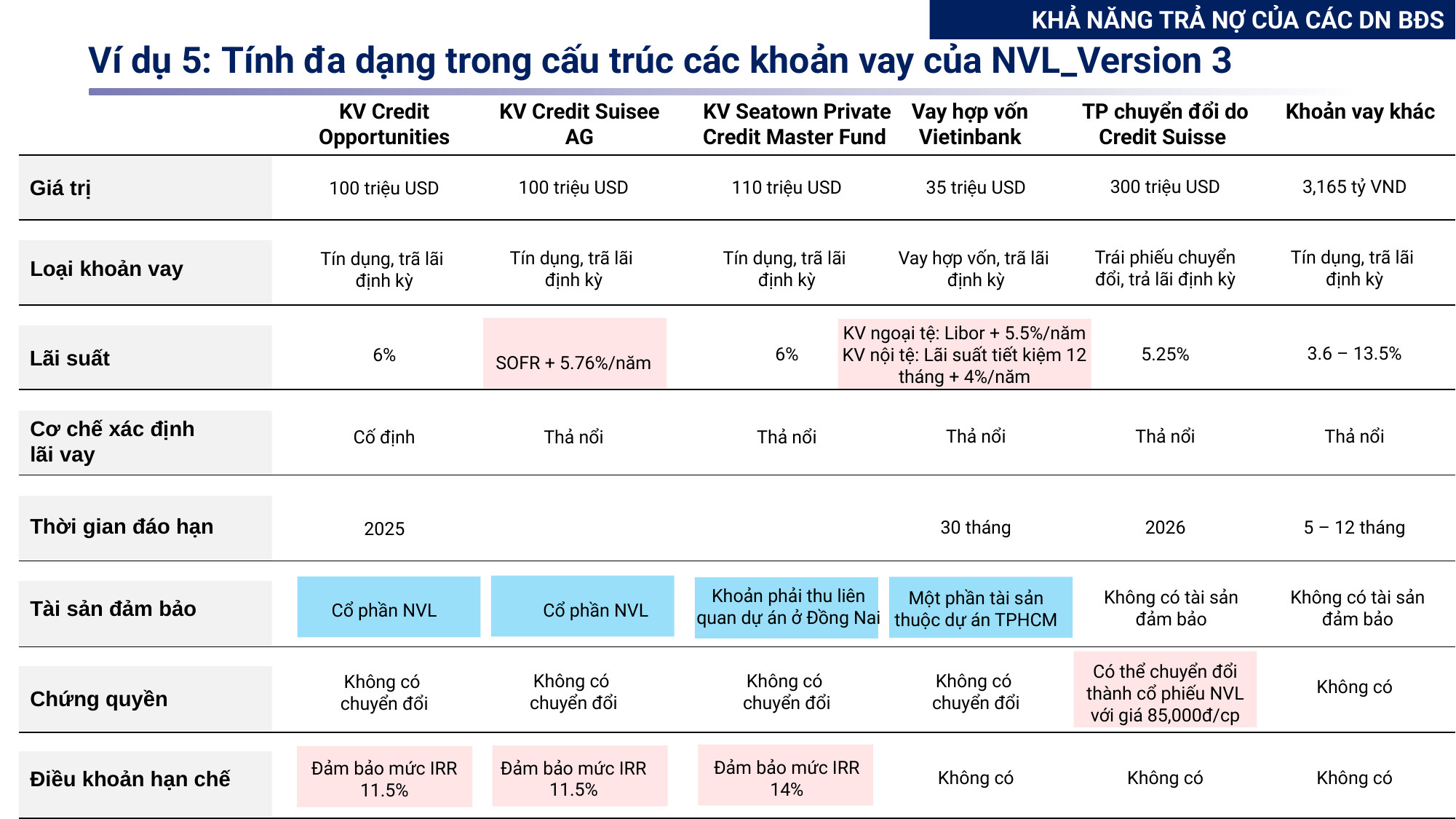

KHẢ NĂNG TRẢ NỢ CỦA CÁC DN BĐS
Ví dụ 5: Tính đa dạng trong cấu trúc các khoản vay của NVL_Version 3

KV Credit Opportunities
KV Credit Suisee AG
KV Seatown Private Credit Master Fund
Vay hợp vốn Vietinbank
TP chuyển đổi do Credit Suisse
Khoản vay khác

Giá trị
3,165 tỷ VND
300 triệu USD
35 triệu USD
110 triệu USD
100 triệu USD
100 triệu USD

Tín dụng, trã lãi
định kỳ
Trái phiếu chuyển đổi, trả lãi định kỳ
Vay hợp vốn, trã lãi
định kỳ
Tín dụng, trã lãi
định kỳ
Tín dụng, trã lãi
định kỳ
Tín dụng, trã lãi
định kỳ
Loại khoản vay
KV ngoại tệ: Libor + 5.5%/năm
KV nội tệ: Lãi suất tiết kiệm 12 tháng + 4%/năm

3.6 – 13.5%
5.25%
6%
6%
Lãi suất
SOFR + 5.76%/năm
Cơ chế xác định
lãi vay

Thả nổi
Thả nổi
Thả nổi
Thả nổi
Thả nổi
Cố định

Thời gian đáo hạn
5 – 12 tháng
2026
30 tháng
2025

Khoản phải thu liên quan dự án ở Đồng Nai
Không có tài sản đảm bảo
Không có tài sản đảm bảo
Một phần tài sản thuộc dự án TPHCM

Tài sản đảm bảo
Cổ phần NVL
Cổ phần NVL

Có thể chuyển đổi thành cổ phiếu NVL với giá 85,000đ/cp
Không có
chuyển đổi
Không có
chuyển đổi
Không có
chuyển đổi
Không có
chuyển đổi

Không có
Chứng quyền

Đảm bảo mức IRR 14%
Đảm bảo mức IRR 11.5%

Đảm bảo mức IRR 11.5%
Điều khoản hạn chế
Không có
Không có
Không có